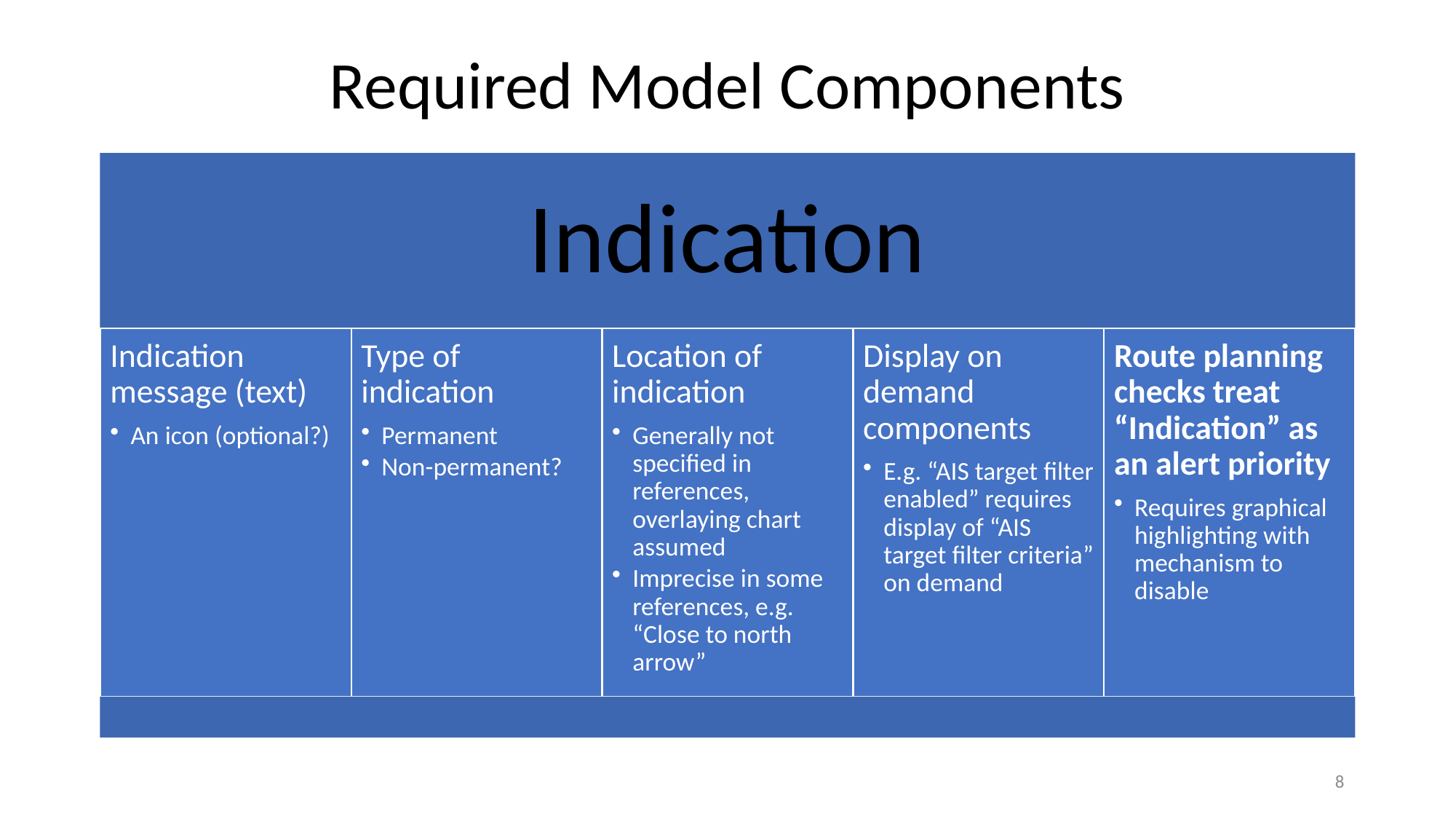

# Required Model Components
Indication
Indication message (text)
An icon (optional?)
Type of indication
Permanent
Non-permanent?
Location of indication
Generally not specified in references, overlaying chart assumed
Imprecise in some references, e.g. “Close to north arrow”
Display on demand components
E.g. “AIS target filter enabled” requires display of “AIS target filter criteria” on demand
Route planning checks treat “Indication” as an alert priority
Requires graphical highlighting with mechanism to disable
8